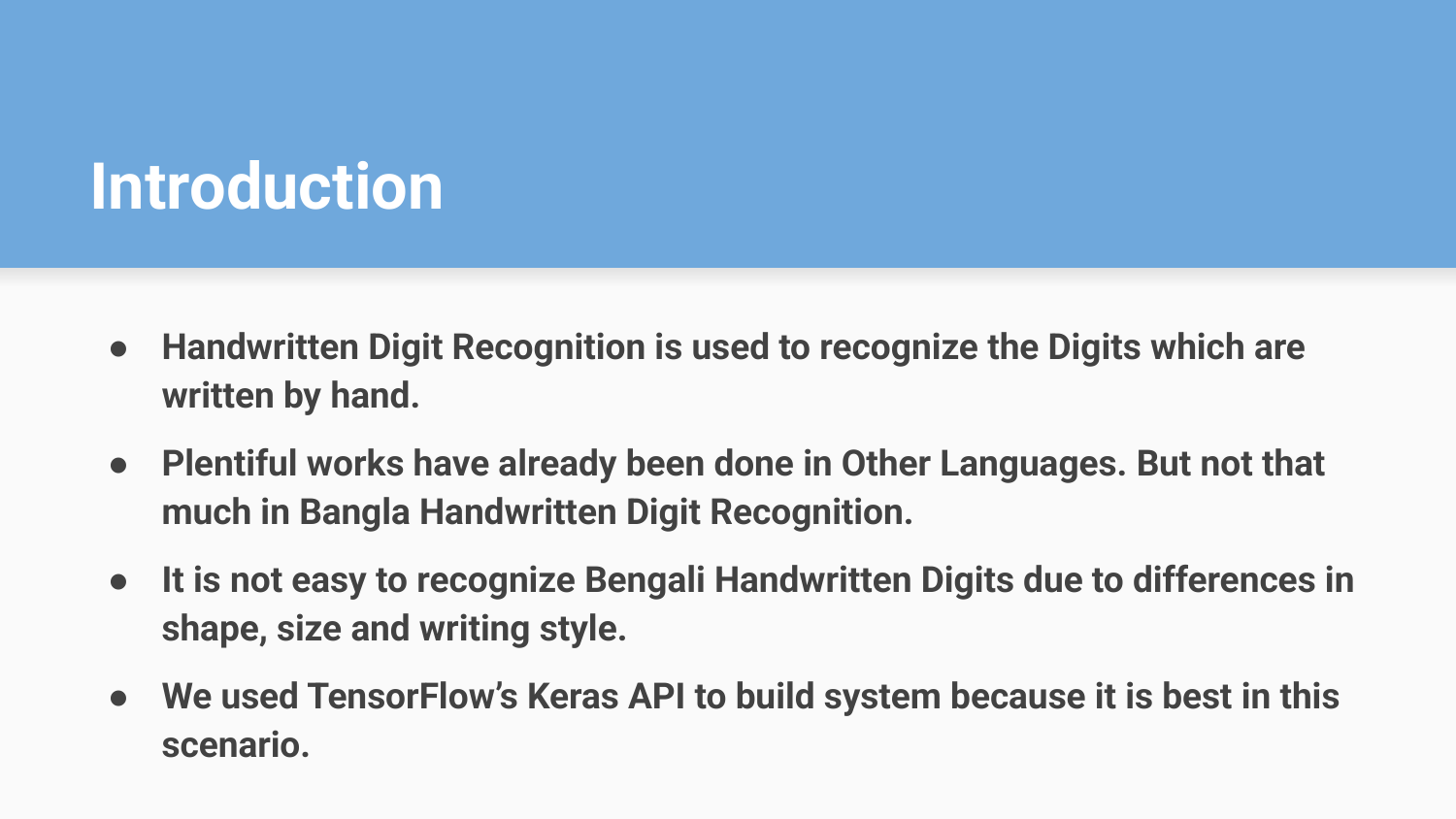

# Introduction
Handwritten Digit Recognition is used to recognize the Digits which are written by hand.
Plentiful works have already been done in Other Languages. But not that much in Bangla Handwritten Digit Recognition.
It is not easy to recognize Bengali Handwritten Digits due to differences in shape, size and writing style.
We used TensorFlow’s Keras API to build system because it is best in this scenario.